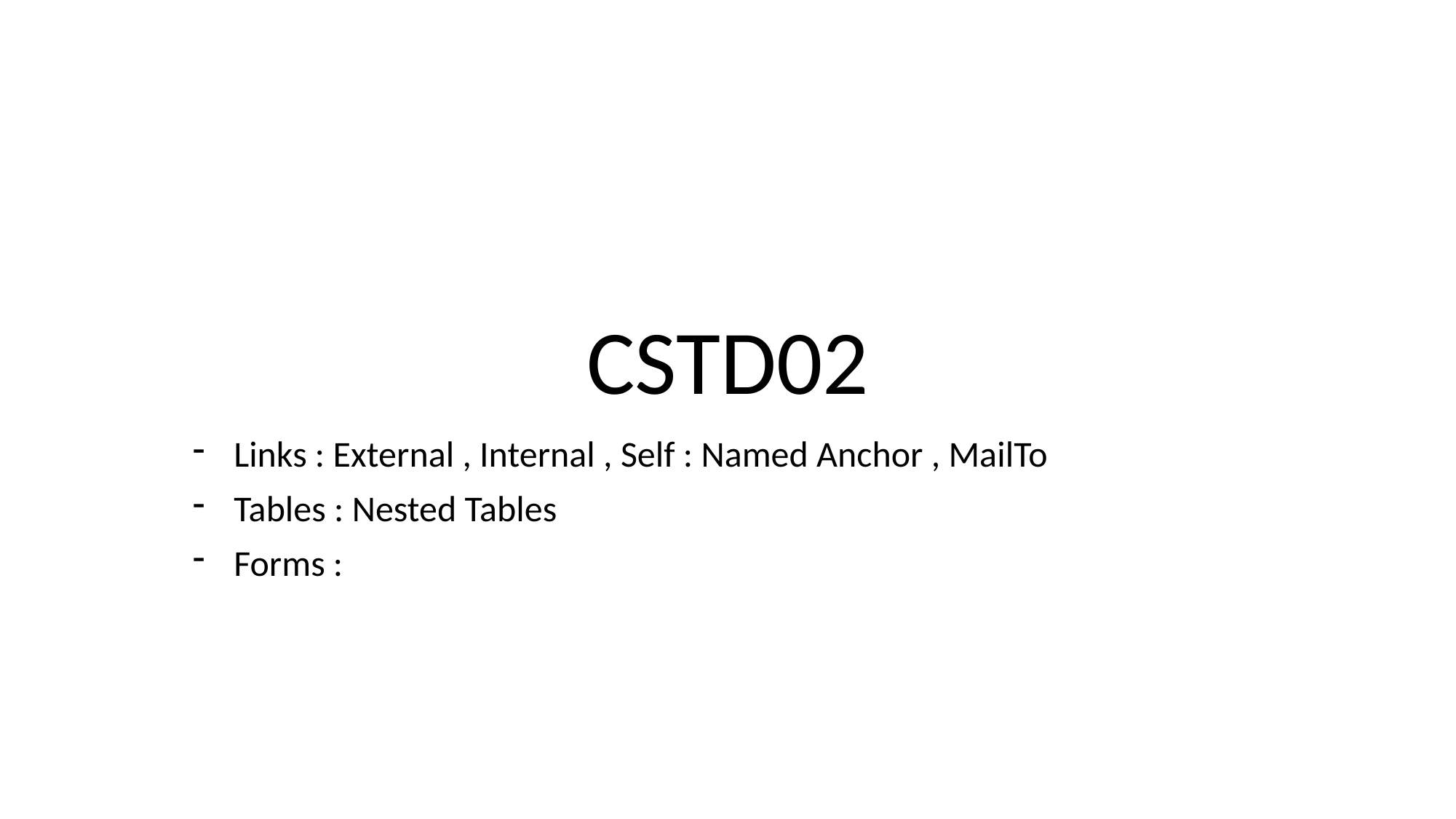

# CSTD02
Links : External , Internal , Self : Named Anchor , MailTo
Tables : Nested Tables
Forms :